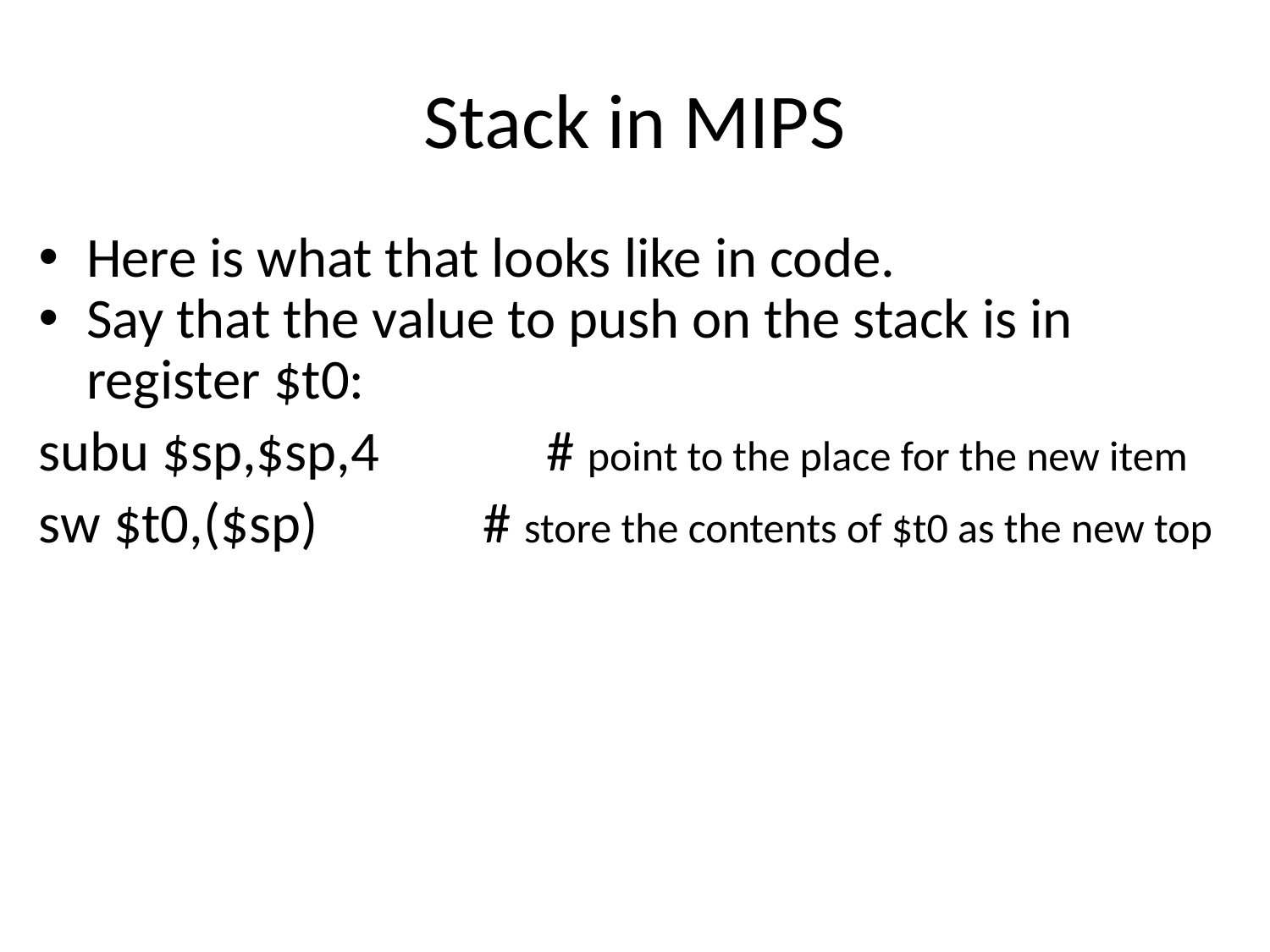

# Stack in MIPS
Here is what that looks like in code.
Say that the value to push on the stack is in register $t0:
subu $sp,$sp,4 		# point to the place for the new item
sw $t0,($sp)             # store the contents of $t0 as the new top